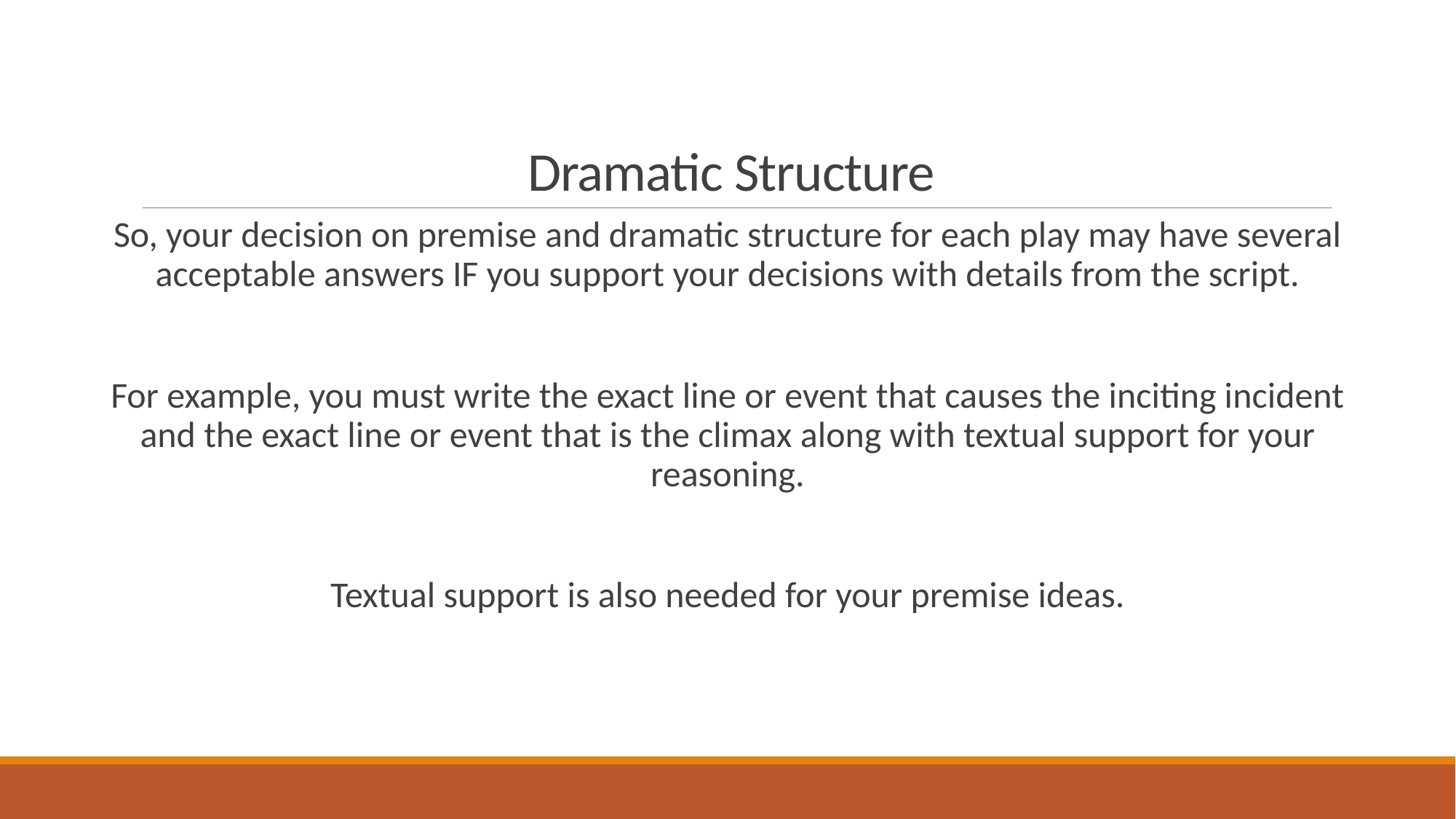

# Dramatic Structure
So, your decision on premise and dramatic structure for each play may have several acceptable answers IF you support your decisions with details from the script.

For example, you must write the exact line or event that causes the inciting incident and the exact line or event that is the climax along with textual support for your reasoning.

Textual support is also needed for your premise ideas.